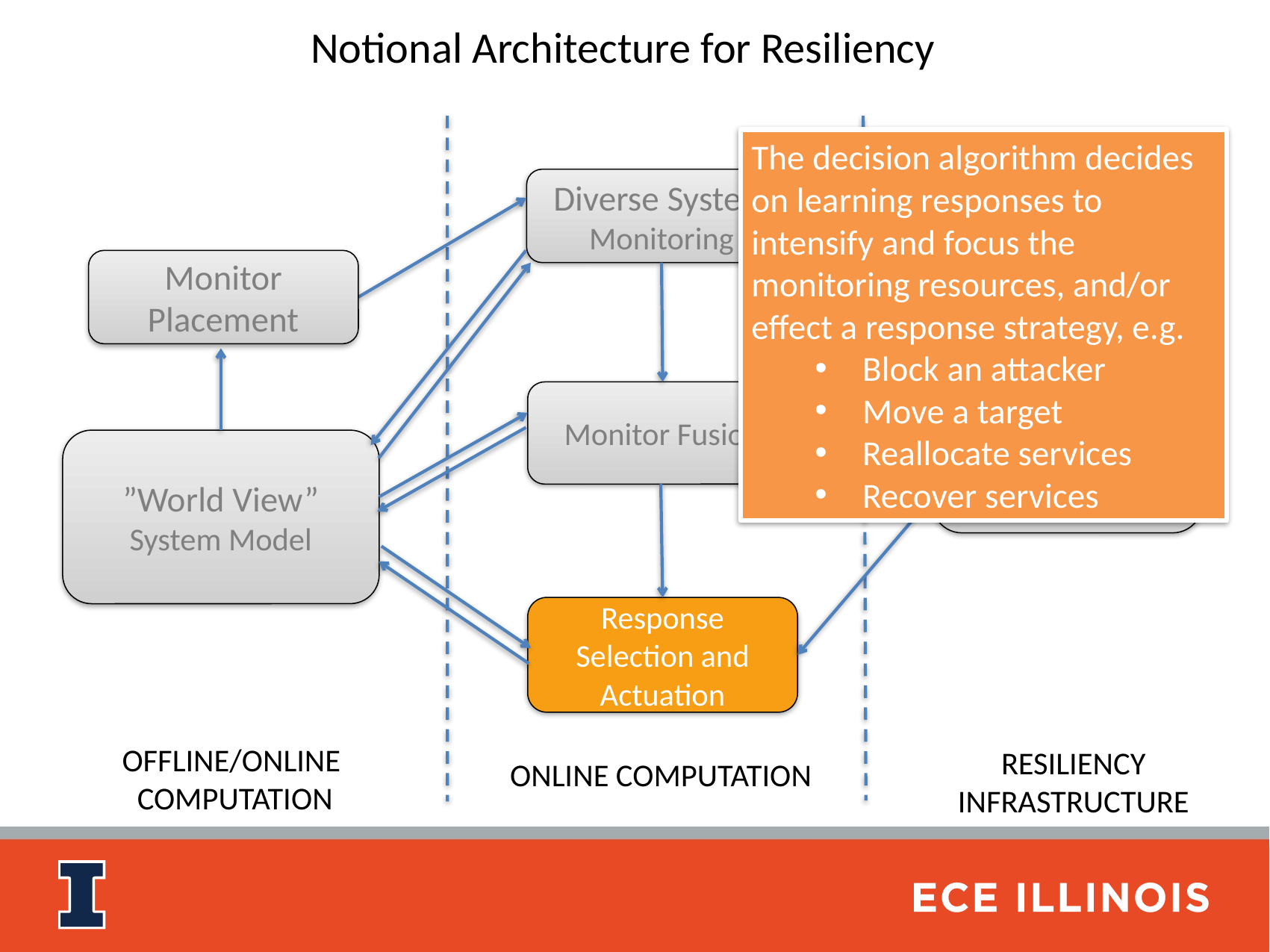

# Notional Architecture for Resiliency
The decision algorithm decides on learning responses to intensify and focus the monitoring resources, and/or effect a response strategy, e.g.
Block an attacker
Move a target
Reallocate services
Recover services
Diverse System
Monitoring
Monitor Placement
Secure Monitoring and Response Infrastructure
Monitor Fusion
”World View”
System Model
Response Selection and Actuation
OFFLINE/ONLINE
 COMPUTATION
RESILIENCY
INFRASTRUCTURE
ONLINE COMPUTATION